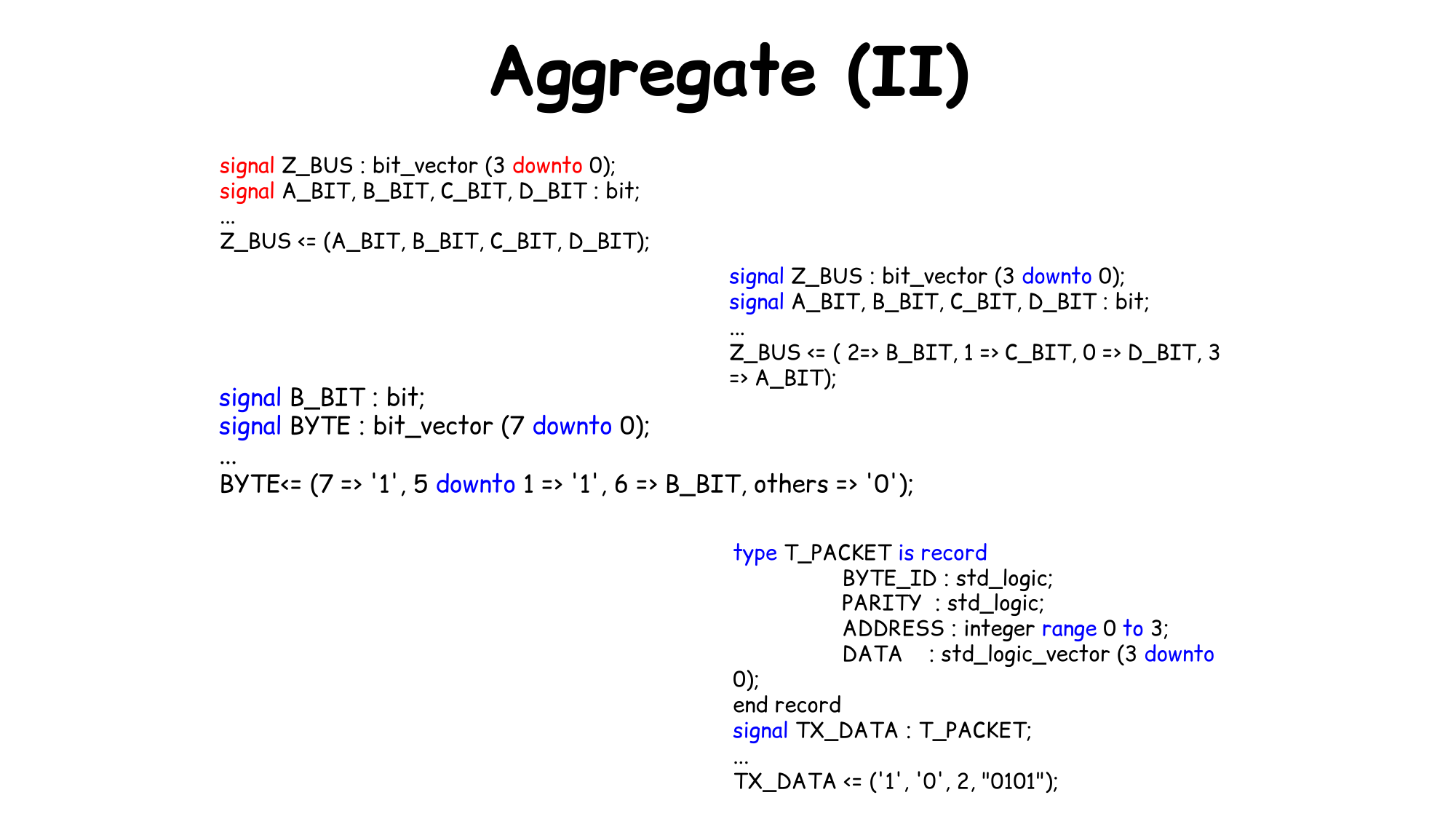

Aggregate (II)
signal Z_BUS : bit_vector (3 downto 0);
signal A_BIT, B_BIT, C_BIT, D_BIT : bit;
...
Z_BUS <= (A_BIT, B_BIT, C_BIT, D_BIT);
signal Z_BUS : bit_vector (3 downto 0);
signal A_BIT, B_BIT, C_BIT, D_BIT : bit;
...
Z_BUS <= ( 2=> B_BIT, 1 => C_BIT, 0 => D_BIT, 3 => A_BIT);
signal B_BIT : bit;
signal BYTE : bit_vector (7 downto 0);
...
BYTE<= (7 => '1', 5 downto 1 => '1', 6 => B_BIT, others => '0');
type T_PACKET is record
	BYTE_ID : std_logic;
	PARITY  : std_logic;
	ADDRESS : integer range 0 to 3;
	DATA    : std_logic_vector (3 downto 0);
end record
signal TX_DATA : T_PACKET;
...
TX_DATA <= ('1', '0', 2, "0101");